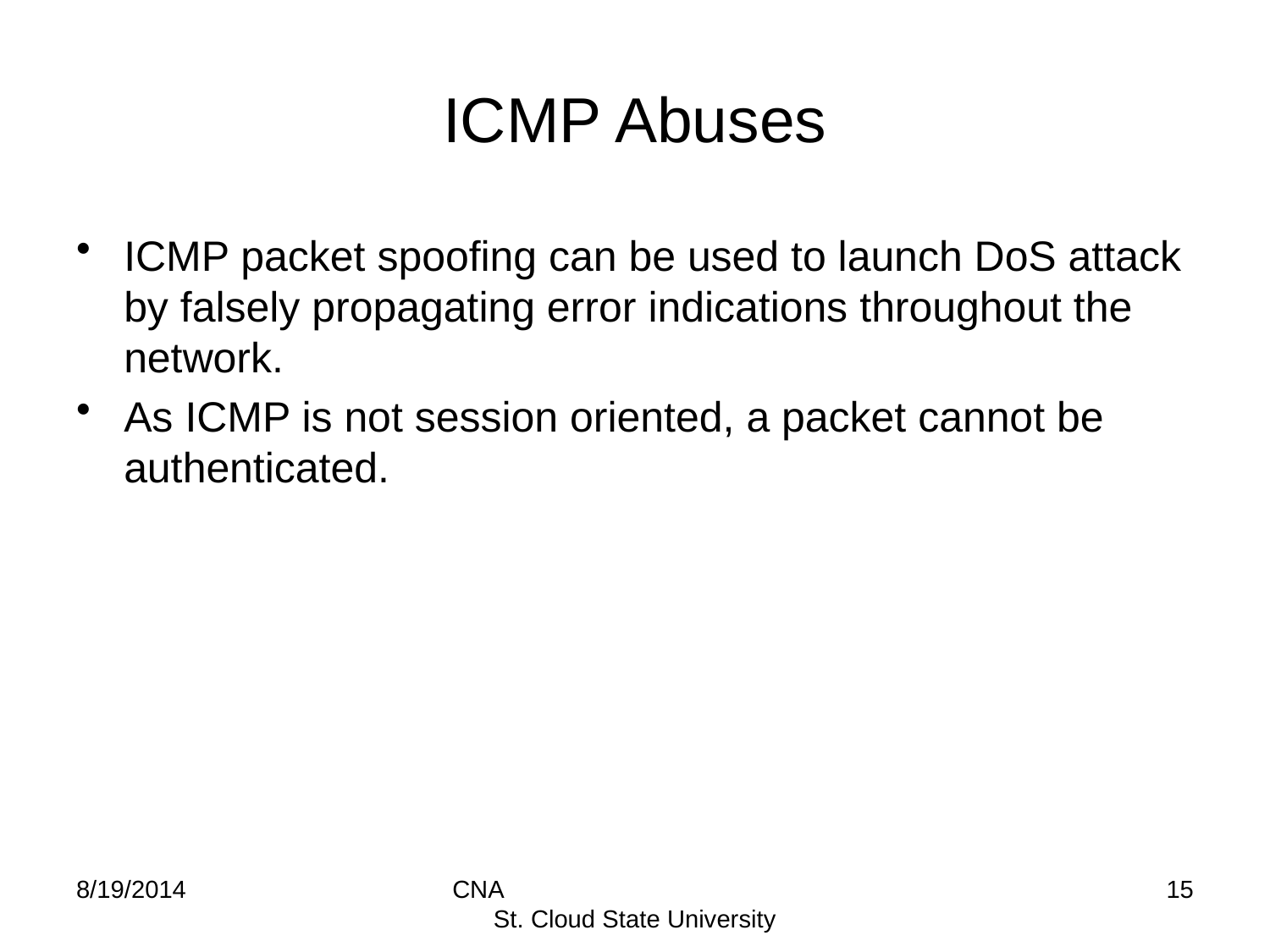

# ICMP Abuses
ICMP packet spoofing can be used to launch DoS attack by falsely propagating error indications throughout the network.
As ICMP is not session oriented, a packet cannot be authenticated.
8/19/2014
CNA                                              St. Cloud State University
15